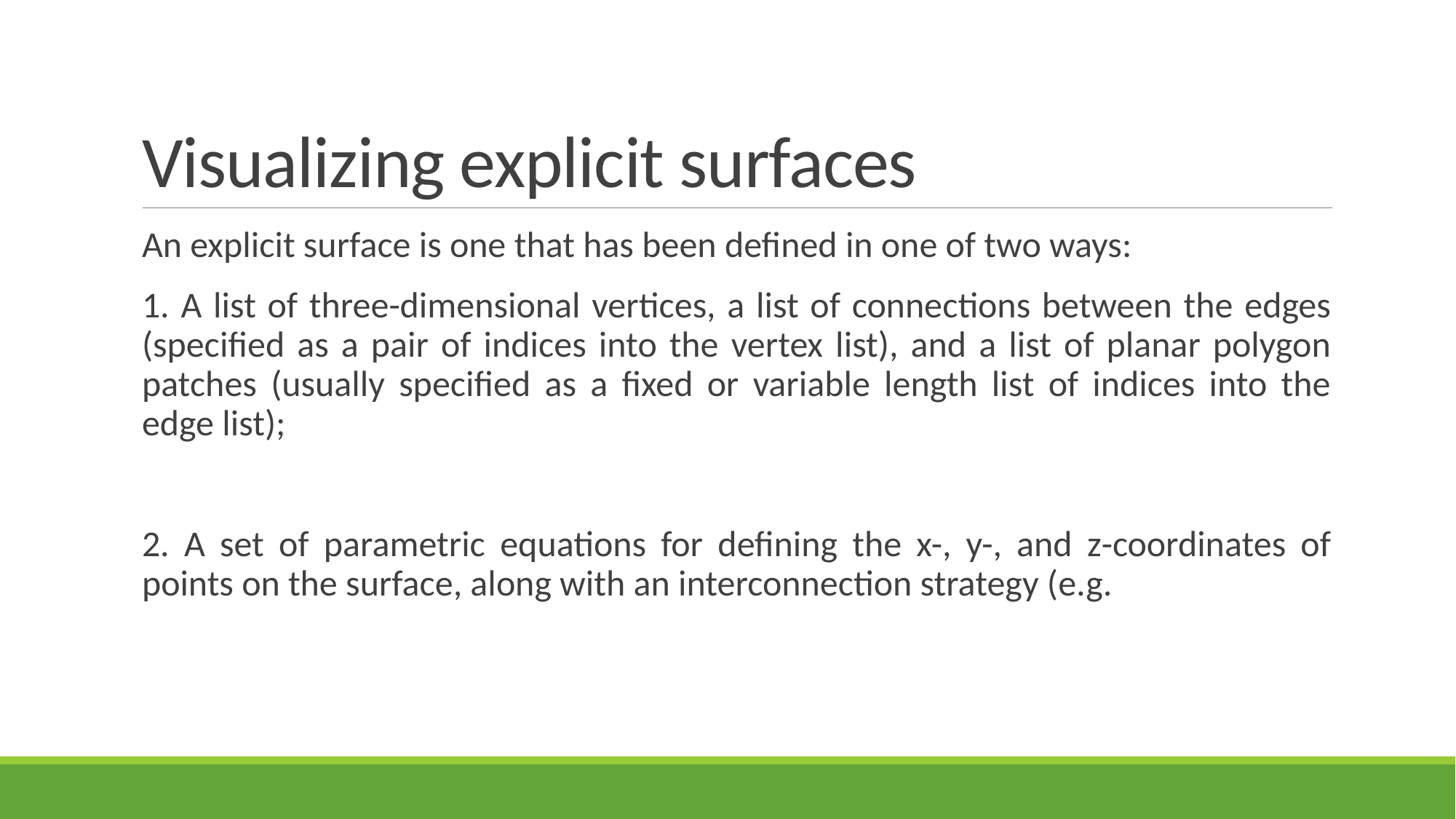

# Visualizing explicit surfaces
An explicit surface is one that has been defined in one of two ways:
1. A list of three-dimensional vertices, a list of connections between the edges (specified as a pair of indices into the vertex list), and a list of planar polygon patches (usually specified as a fixed or variable length list of indices into the edge list);

2. A set of parametric equations for defining the x-, y-, and z-coordinates of points on the surface, along with an interconnection strategy (e.g.